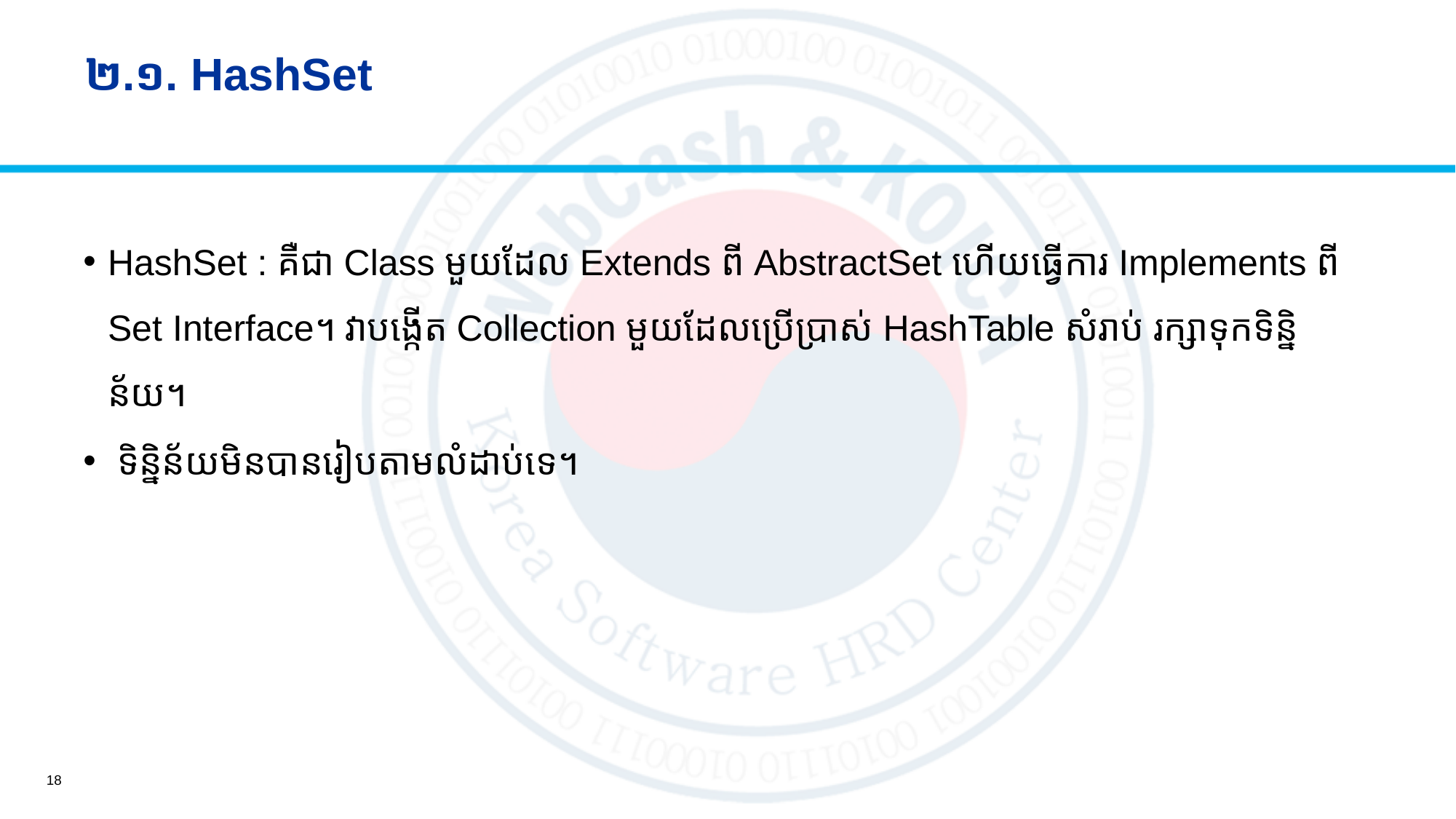

# ២.១. HashSet
HashSet : គឺជា Class មួយដែល Extends ពី AbstractSet ហើយធ្វើការ Implements ពី Set Interface។ វាបង្កើត Collection មួយដែលប្រើប្រាស់ HashTable សំរាប់ រក្សាទុកទិន្និន័យ។
 ទិន្និន័យមិនបានរៀបតាមលំដាប់ទេ។
18